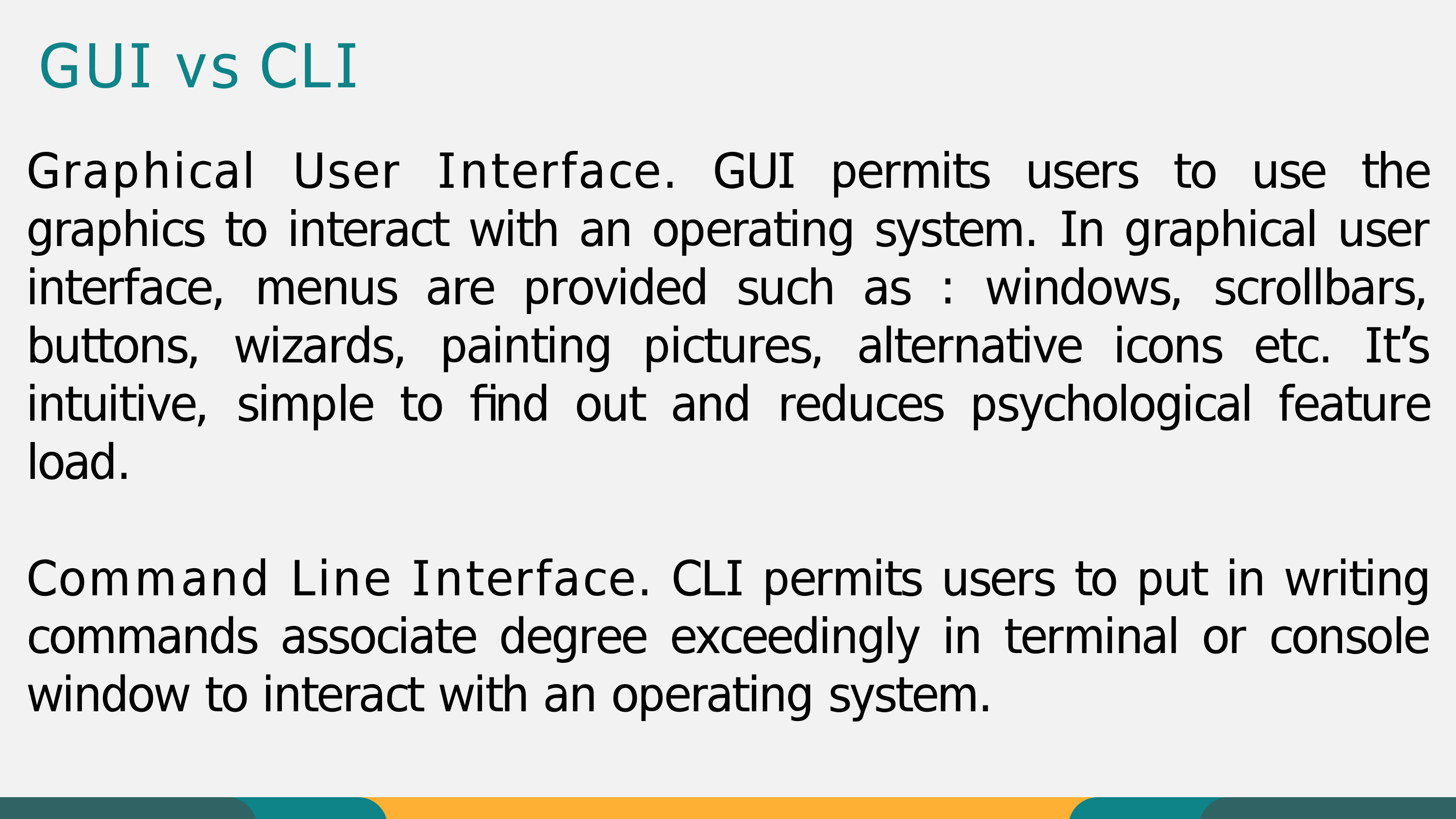

GUI vs CLI
Graphical User Interface. GUI permits users to use the graphics to interact with an operating system. In graphical user interface, menus are provided such as : windows, scrollbars, buttons, wizards, painting pictures, alternative icons etc. It’s intuitive, simple to find out and reduces psychological feature load.

Command Line Interface. CLI permits users to put in writing commands associate degree exceedingly in terminal or console window to interact with an operating system.